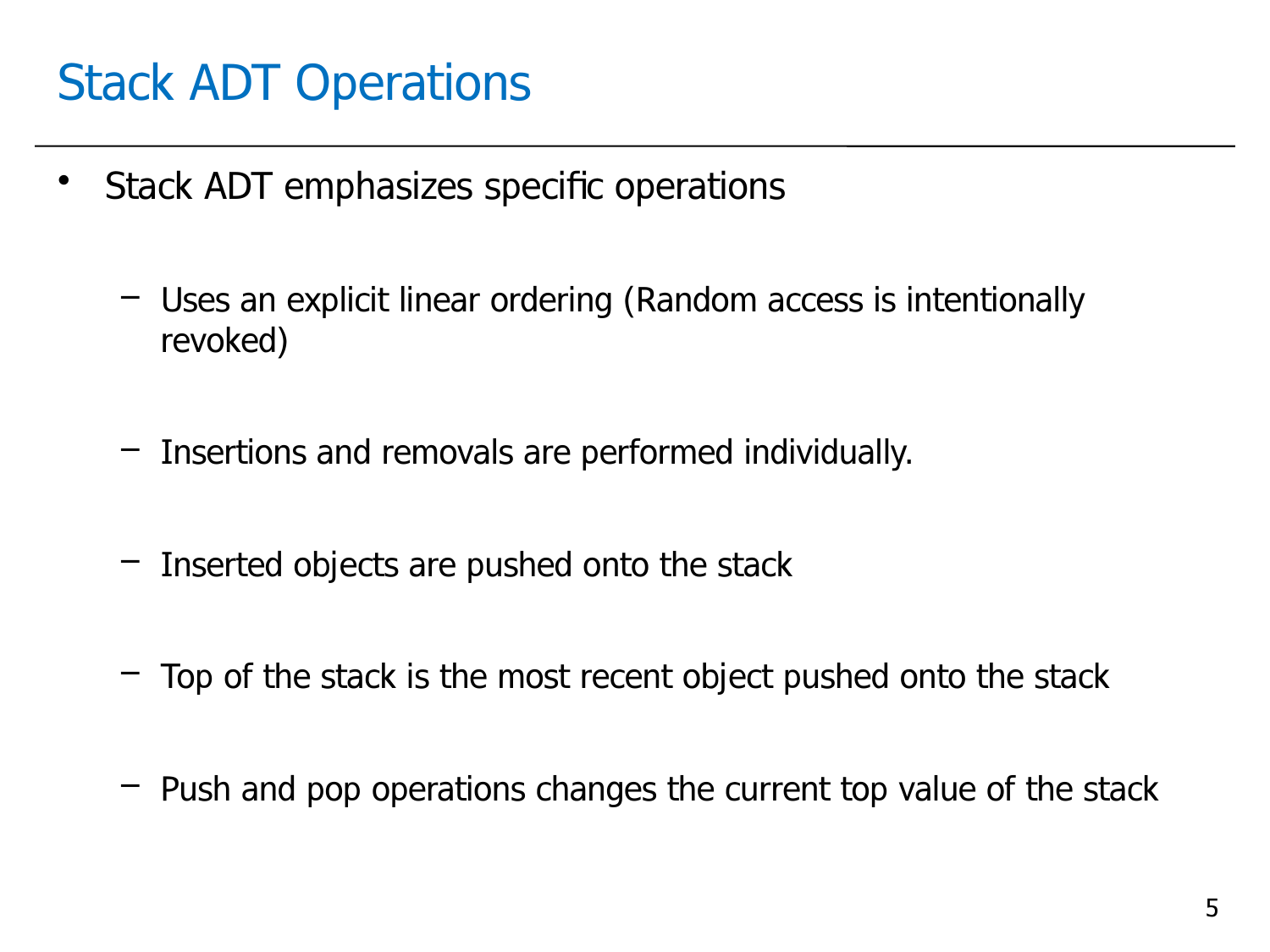

# Stack ADT Operations
Stack ADT emphasizes specific operations

Uses an explicit linear ordering (Random access is intentionally revoked)

Insertions and removals are performed individually.

Inserted objects are pushed onto the stack

Top of the stack is the most recent object pushed onto the stack

Push and pop operations changes the current top value of the stack

5